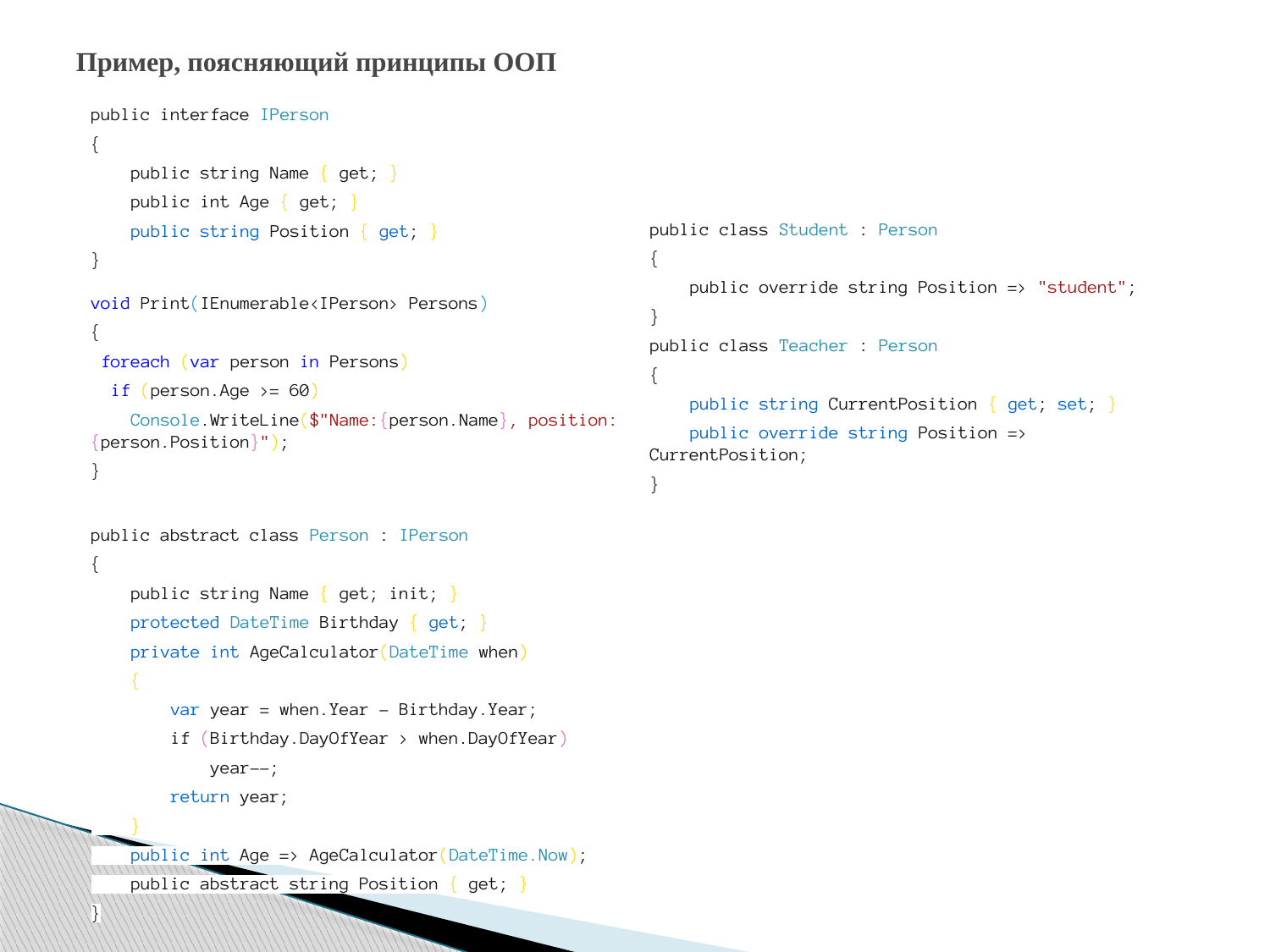

# Пример, поясняющий принципы ООП
public interface IPerson
{
    public string Name { get; }
    public int Age { get; }
    public string Position { get; }
}
void Print(IEnumerable<IPerson> Persons)
{
 foreach (var person in Persons)
  if (person.Age >= 60)
    Console.WriteLine($"Name:{person.Name}, position:{person.Position}");
}
public abstract class Person : IPerson
{
    public string Name { get; init; }
    protected DateTime Birthday { get; }
    private int AgeCalculator(DateTime when)
    {
        var year = when.Year - Birthday.Year;
        if (Birthday.DayOfYear > when.DayOfYear)
            year--;
        return year;
    }
    public int Age => AgeCalculator(DateTime.Now);
    public abstract string Position { get; }
}

public class Student : Person
{
    public override string Position => "student";
}
public class Teacher : Person
{
    public string CurrentPosition { get; set; }
    public override string Position => CurrentPosition;
}